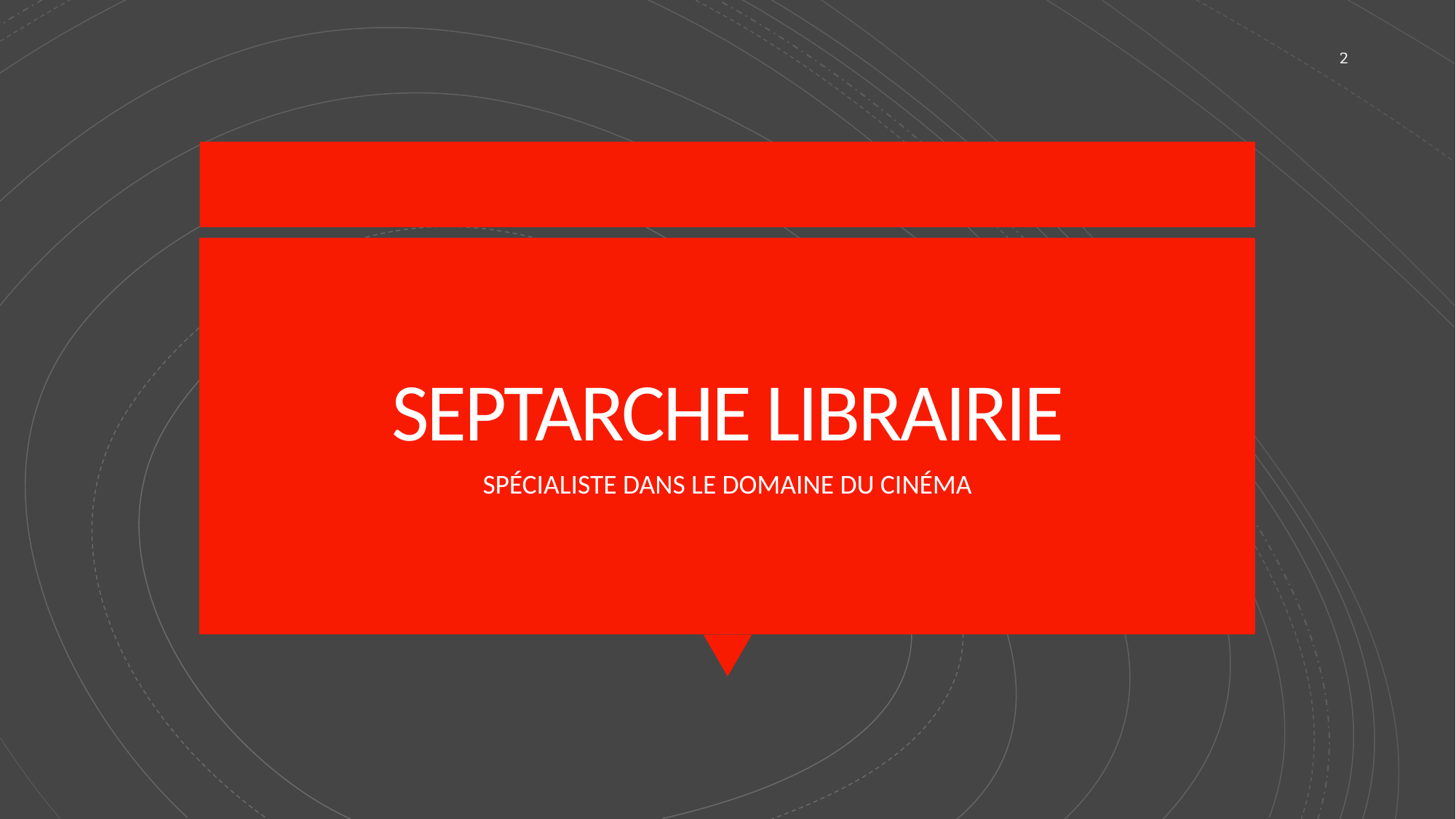

2

# SEPTARCHE LIBRAIRIE
SPÉCIALISTE DANS LE DOMAINE DU CINÉMA